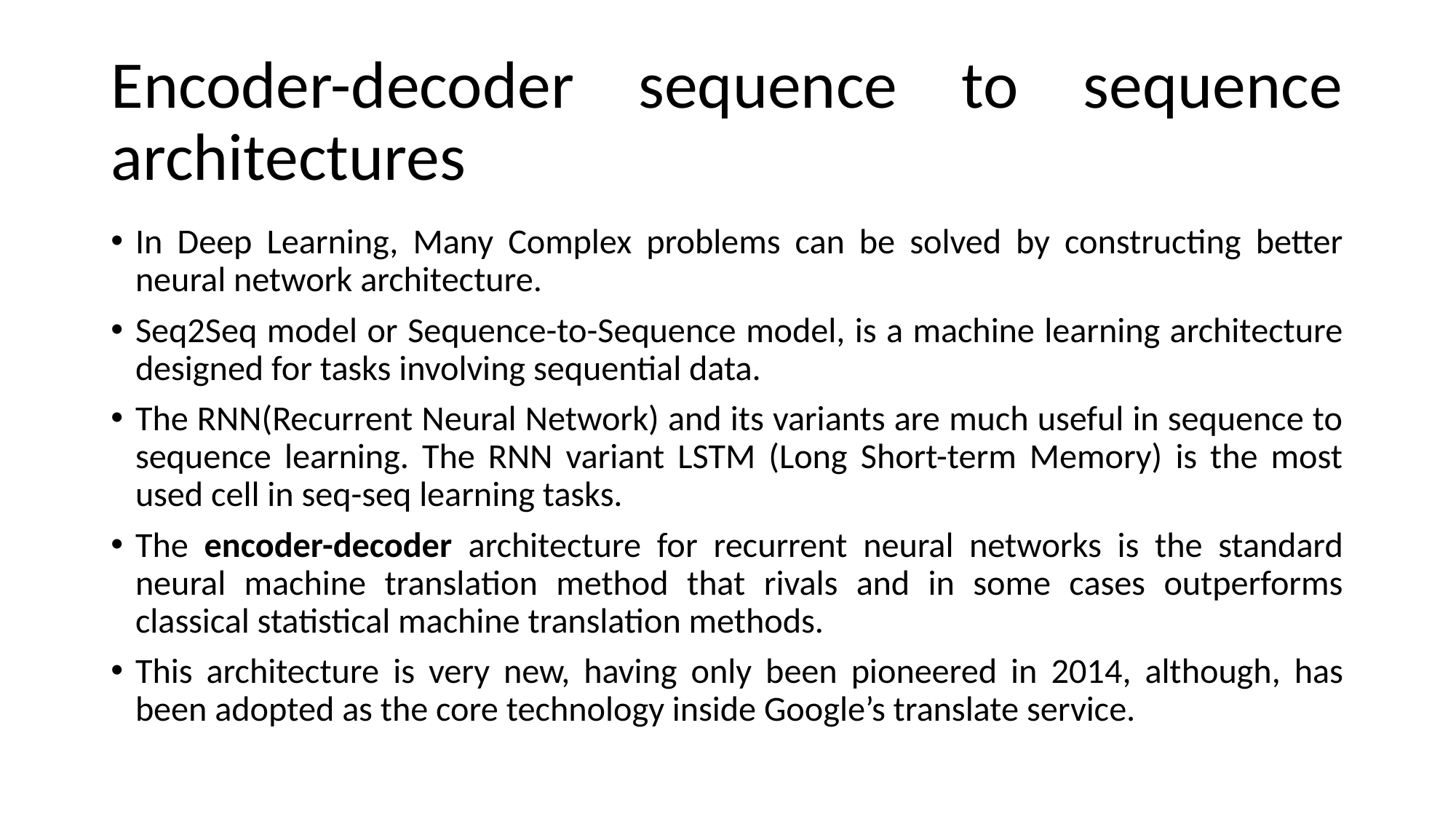

# Encoder-decoder sequence to sequence architectures
In Deep Learning, Many Complex problems can be solved by constructing better neural network architecture.
Seq2Seq model or Sequence-to-Sequence model, is a machine learning architecture designed for tasks involving sequential data.
The RNN(Recurrent Neural Network) and its variants are much useful in sequence to sequence learning. The RNN variant LSTM (Long Short-term Memory) is the most used cell in seq-seq learning tasks.
The encoder-decoder architecture for recurrent neural networks is the standard neural machine translation method that rivals and in some cases outperforms classical statistical machine translation methods.
This architecture is very new, having only been pioneered in 2014, although, has been adopted as the core technology inside Google’s translate service.